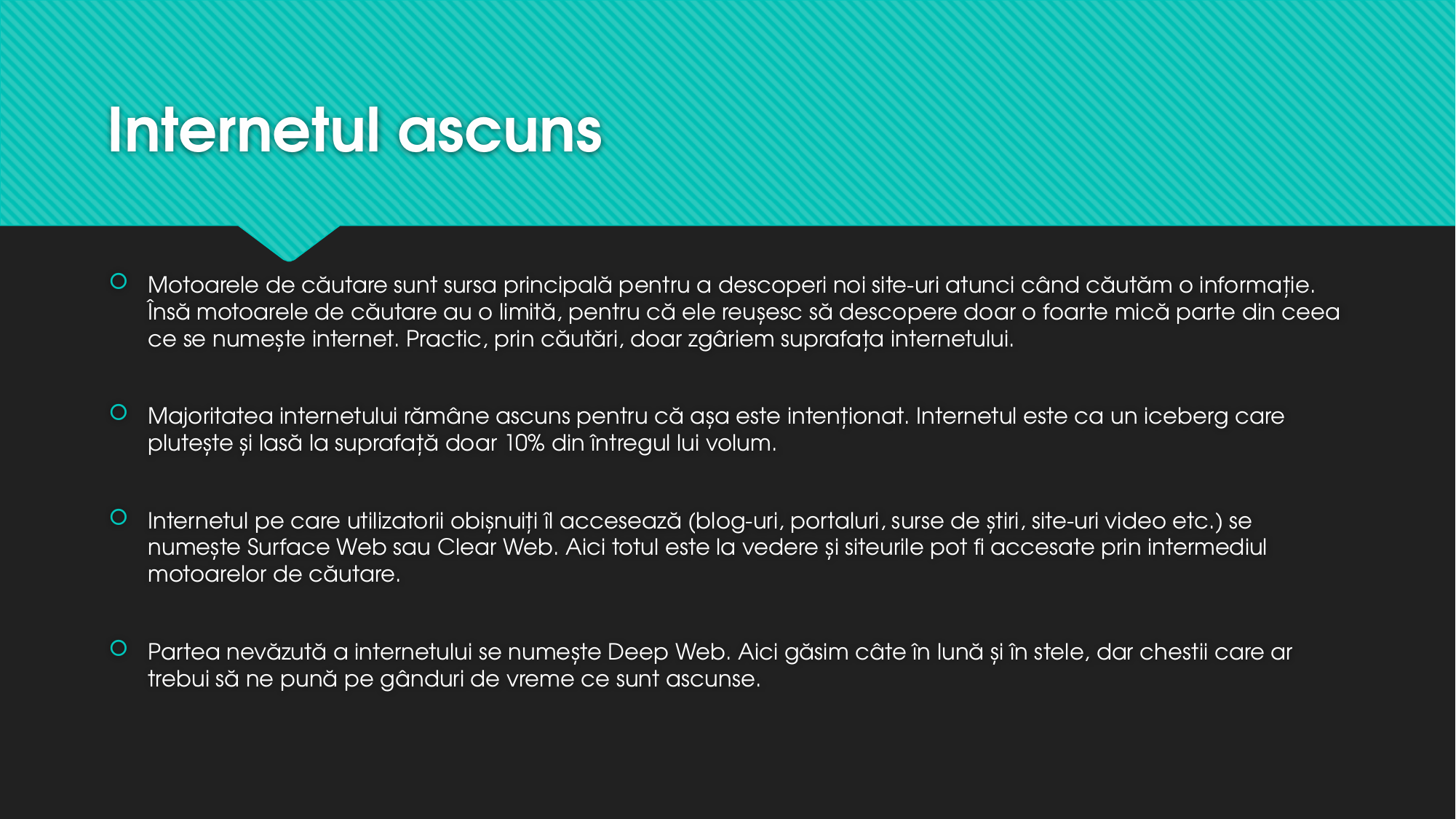

# Internetul ascuns
Motoarele de căutare sunt sursa principală pentru a descoperi noi site-uri atunci când căutăm o informație. Însă motoarele de căutare au o limită, pentru că ele reușesc să descopere doar o foarte mică parte din ceea ce se numește internet. Practic, prin căutări, doar zgâriem suprafața internetului.

Majoritatea internetului rămâne ascuns pentru că așa este intenționat. Internetul este ca un iceberg care plutește și lasă la suprafață doar 10% din întregul lui volum.

Internetul pe care utilizatorii obișnuiți îl accesează (blog-uri, portaluri, surse de știri, site-uri video etc.) se numește Surface Web sau Clear Web. Aici totul este la vedere și siteurile pot fi accesate prin intermediul motoarelor de căutare.

Partea nevăzută a internetului se numește Deep Web. Aici găsim câte în lună și în stele, dar chestii care ar trebui să ne pună pe gânduri de vreme ce sunt ascunse.